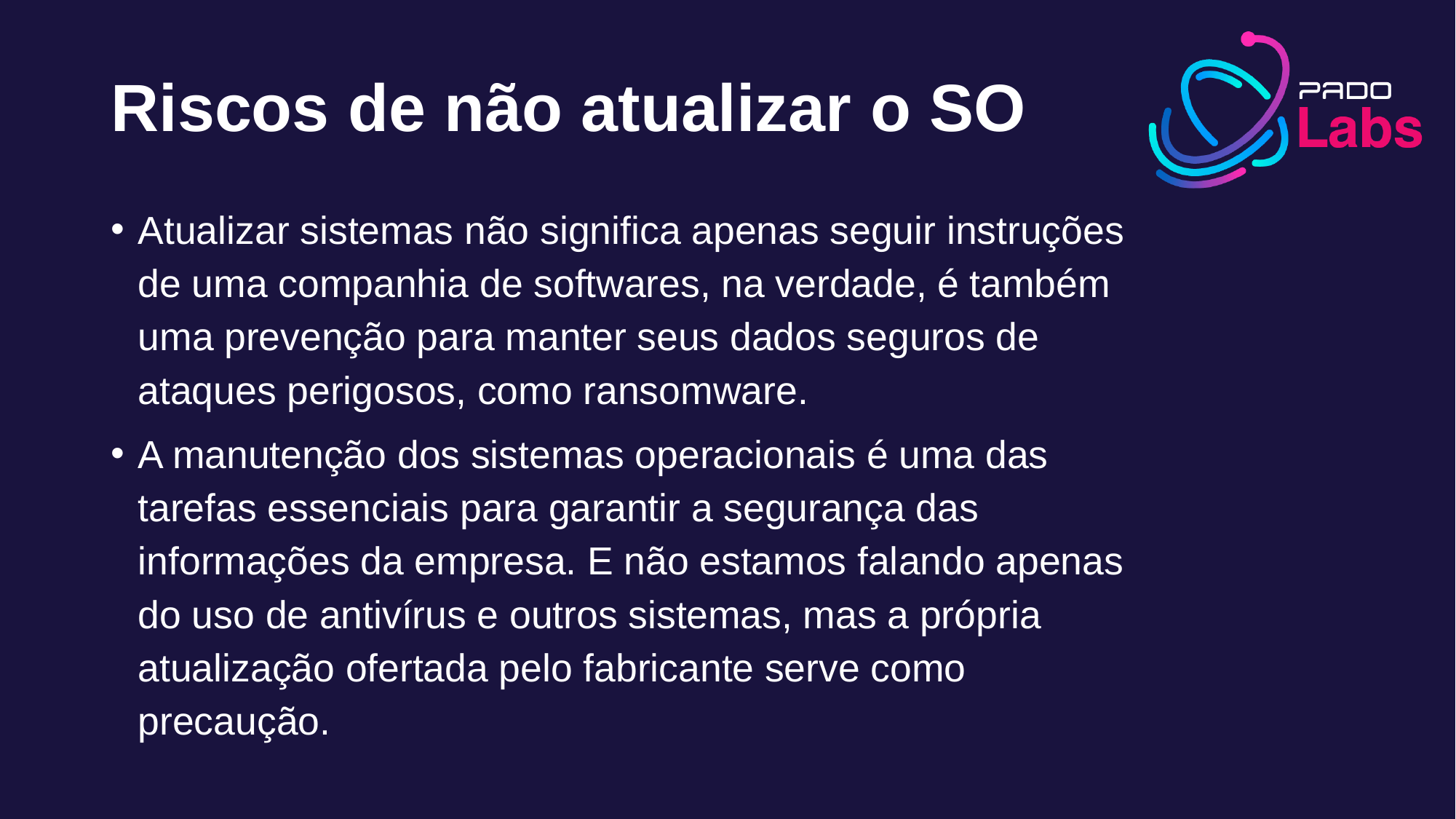

# Riscos de não atualizar o SO
Atualizar sistemas não significa apenas seguir instruções de uma companhia de softwares, na verdade, é também uma prevenção para manter seus dados seguros de ataques perigosos, como ransomware.
A manutenção dos sistemas operacionais é uma das tarefas essenciais para garantir a segurança das informações da empresa. E não estamos falando apenas do uso de antivírus e outros sistemas, mas a própria atualização ofertada pelo fabricante serve como precaução.